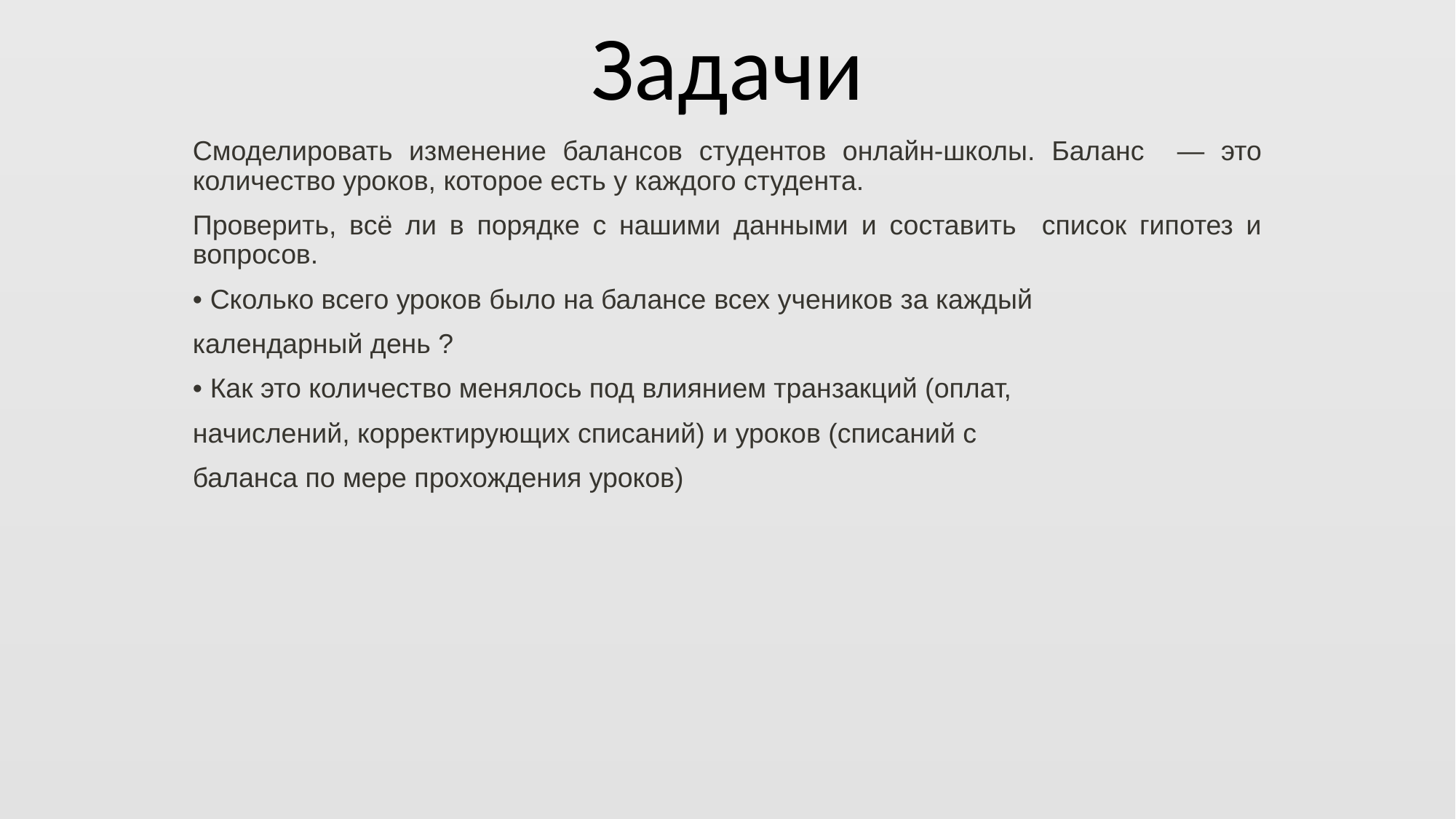

# Задачи
Смоделировать изменение балансов студентов онлайн-школы. Баланс  — это количество уроков, которое есть у каждого студента.
Проверить, всё ли в порядке с нашими данными и составить  список гипотез и вопросов.
• Сколько всего уроков было на балансе всех учеников за каждый
календарный день ?
• Как это количество менялось под влиянием транзакций (оплат,
начислений, корректирующих списаний) и уроков (списаний с
баланса по мере прохождения уроков)